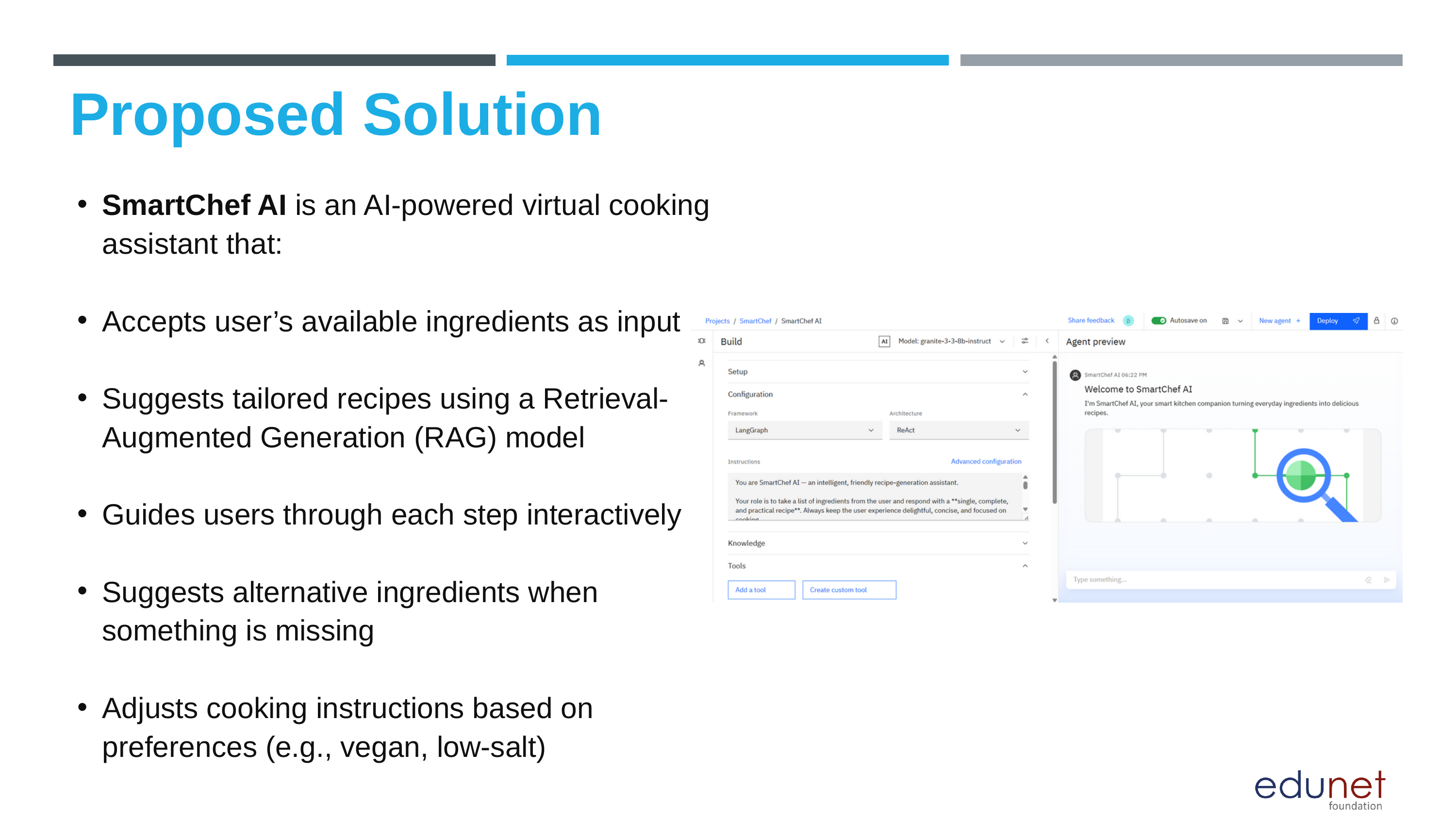

Proposed Solution

SmartChef AI is an AI-powered virtual cooking assistant that:

Accepts user’s available ingredients as input

Suggests tailored recipes using a Retrieval-Augmented Generation (RAG) model

Guides users through each step interactively

Suggests alternative ingredients when something is missing

Adjusts cooking instructions based on preferences (e.g., vegan, low-salt)